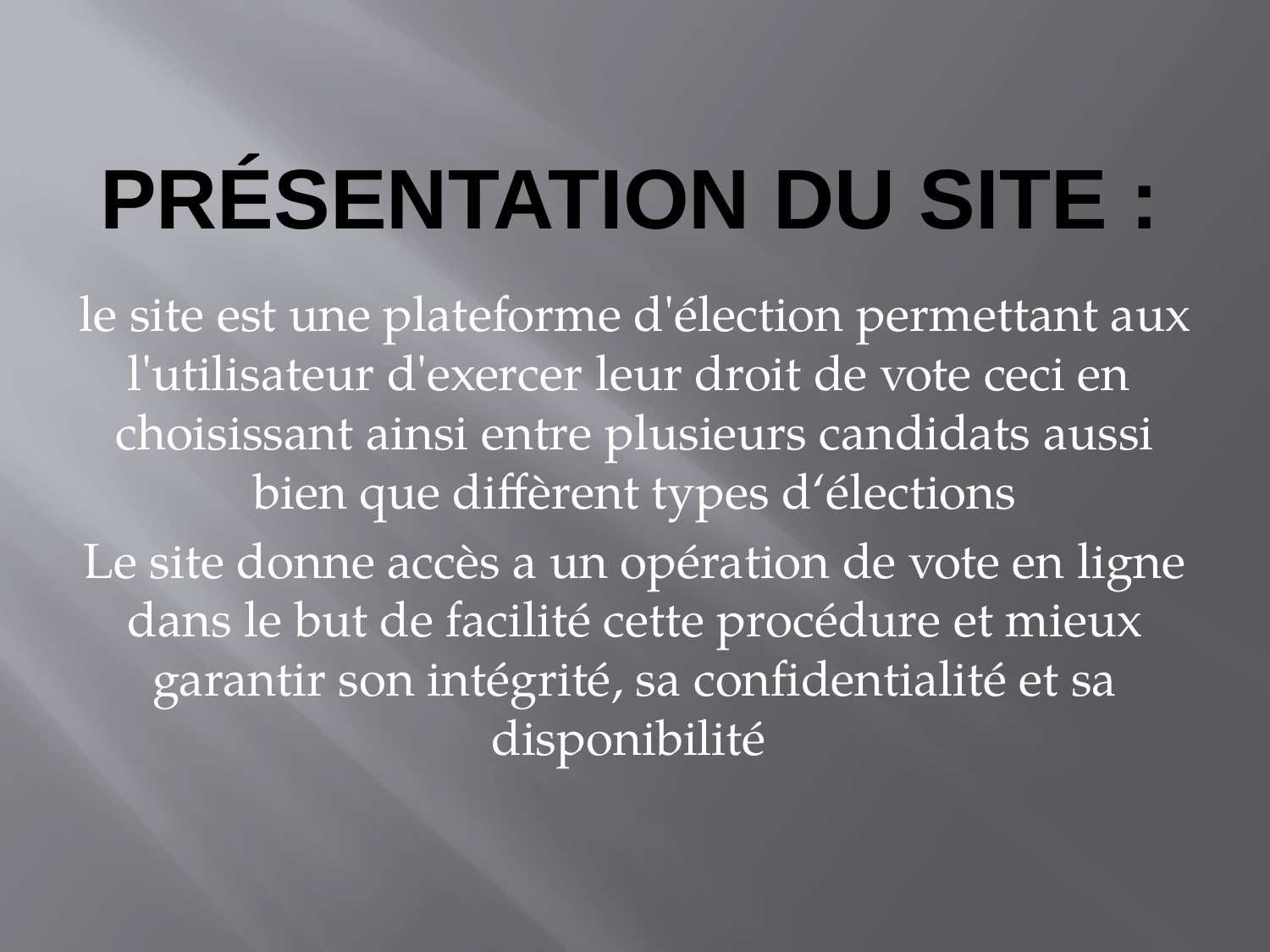

# présentation du site :
le site est une plateforme d'élection permettant aux l'utilisateur d'exercer leur droit de vote ceci en  choisissant ainsi entre plusieurs candidats aussi bien que diffèrent types d‘élections
Le site donne accès a un opération de vote en ligne dans le but de facilité cette procédure et mieux garantir son intégrité, sa confidentialité et sa disponibilité